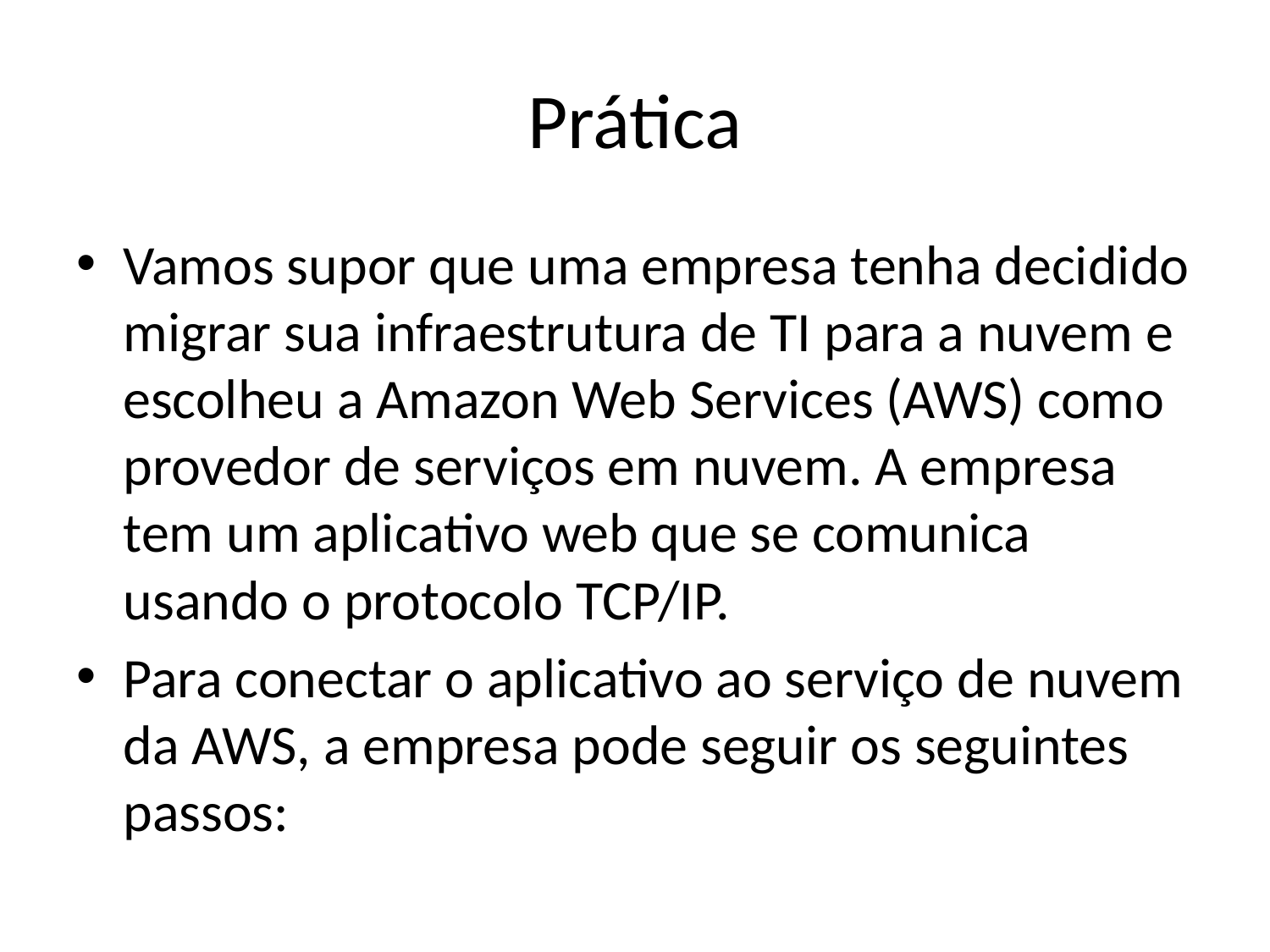

# Prática
Vamos supor que uma empresa tenha decidido migrar sua infraestrutura de TI para a nuvem e escolheu a Amazon Web Services (AWS) como provedor de serviços em nuvem. A empresa tem um aplicativo web que se comunica usando o protocolo TCP/IP.
Para conectar o aplicativo ao serviço de nuvem da AWS, a empresa pode seguir os seguintes passos: